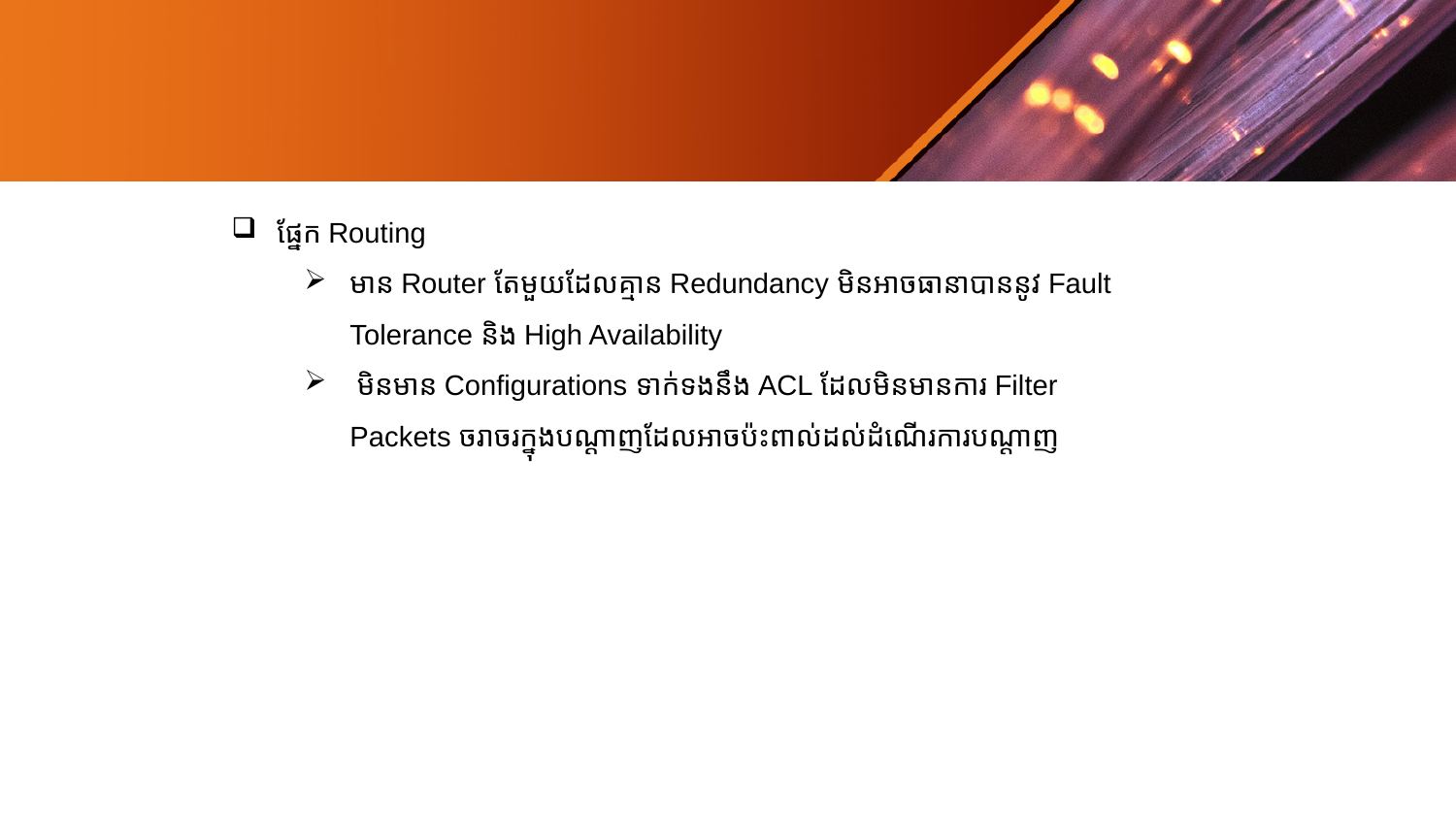

ផ្នែក Routing
មាន Router តែមួយដែលគ្មាន Redundancy មិនអាចធានាបាននូវ Fault Tolerance និង​ High Availability
 មិនមាន Configurations ទាក់ទងនឹង ACL ដែលមិនមានការ Filter Packets ចរាចរក្នុងបណ្ដាញដែលអាចប៉ះពាល់ដល់ដំណើរការបណ្ដាញ